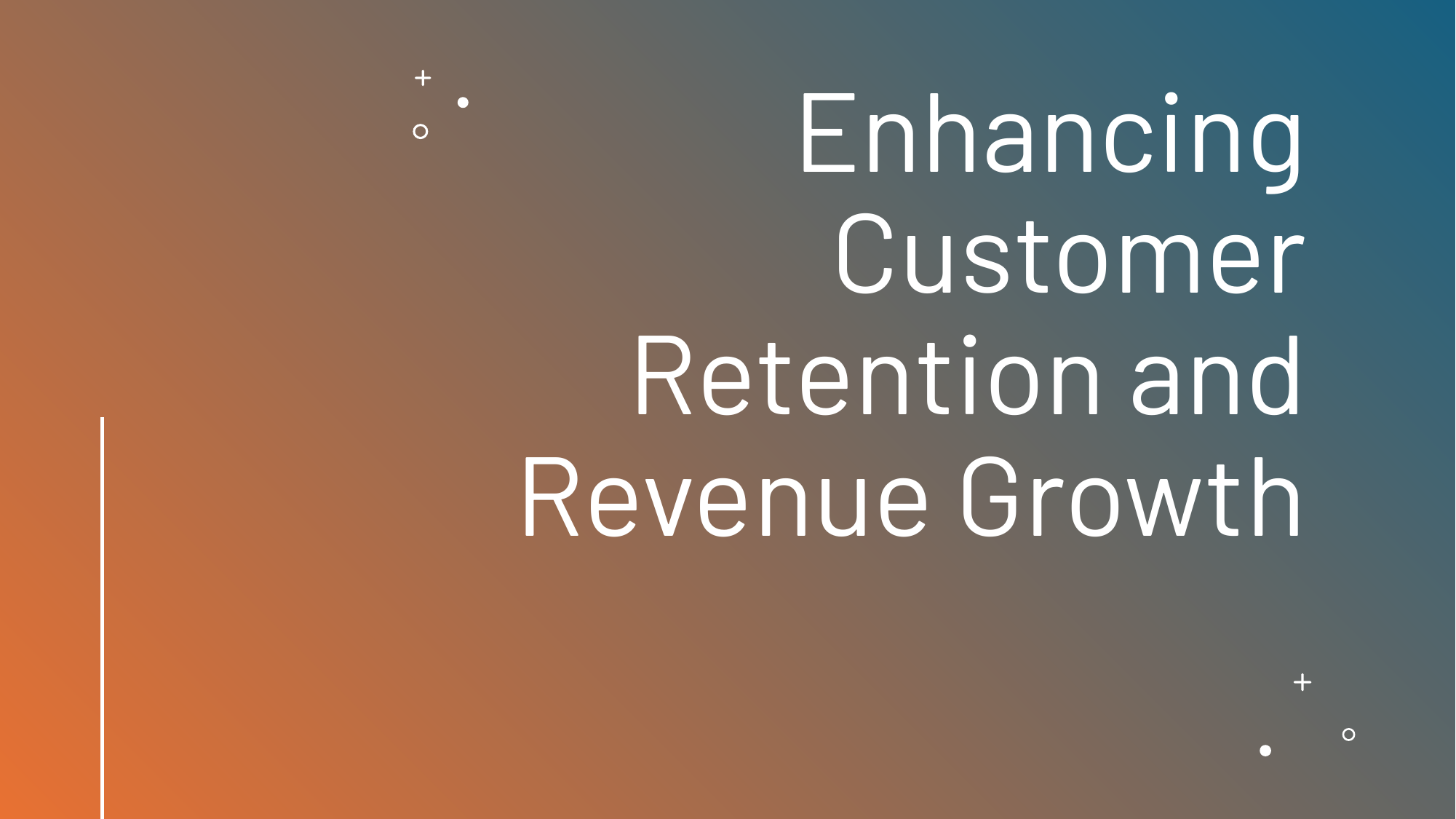

# Enhancing Customer Retention and Revenue Growth